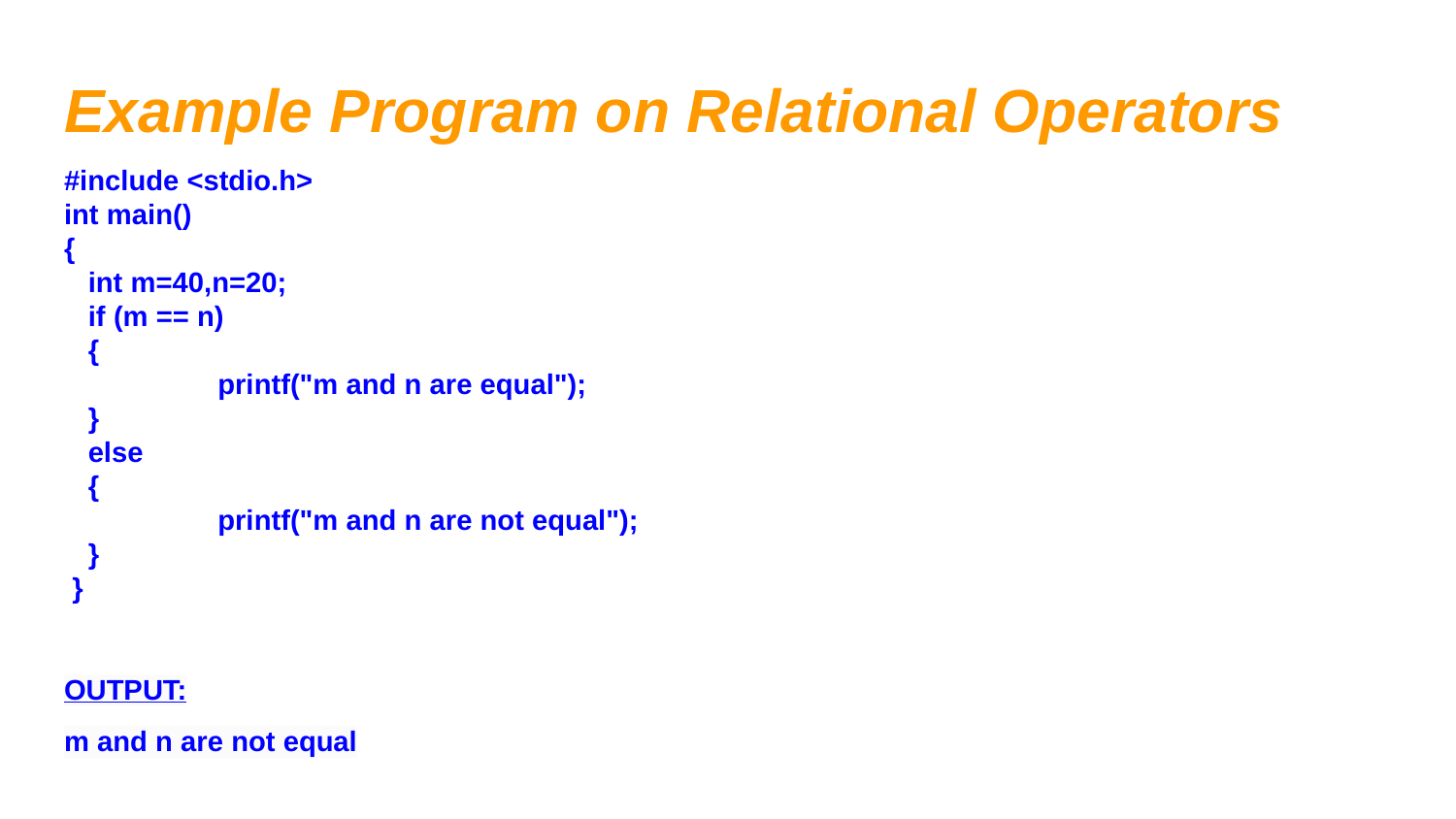

# Example Program on Relational Operators

#include <stdio.h>
int main()
{
   int m=40,n=20;
   if (m == n)
   {
   	printf("m and n are equal");
   }
   else
   {
   	printf("m and n are not equal");
   }
}

OUTPUT:
m and n are not equal